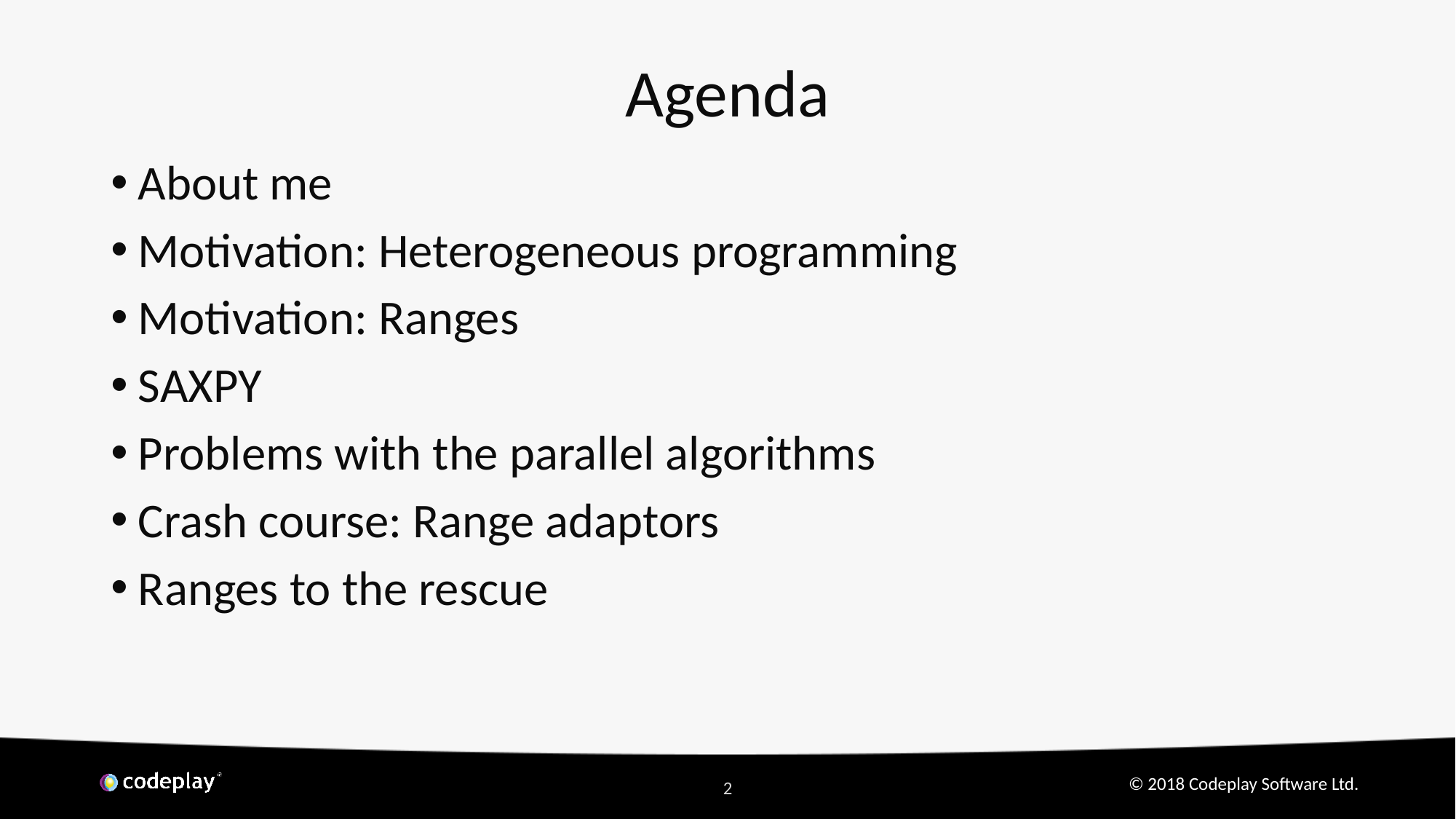

# Agenda
About me
Motivation: Heterogeneous programming
Motivation: Ranges
SAXPY
Problems with the parallel algorithms
Crash course: Range adaptors
Ranges to the rescue